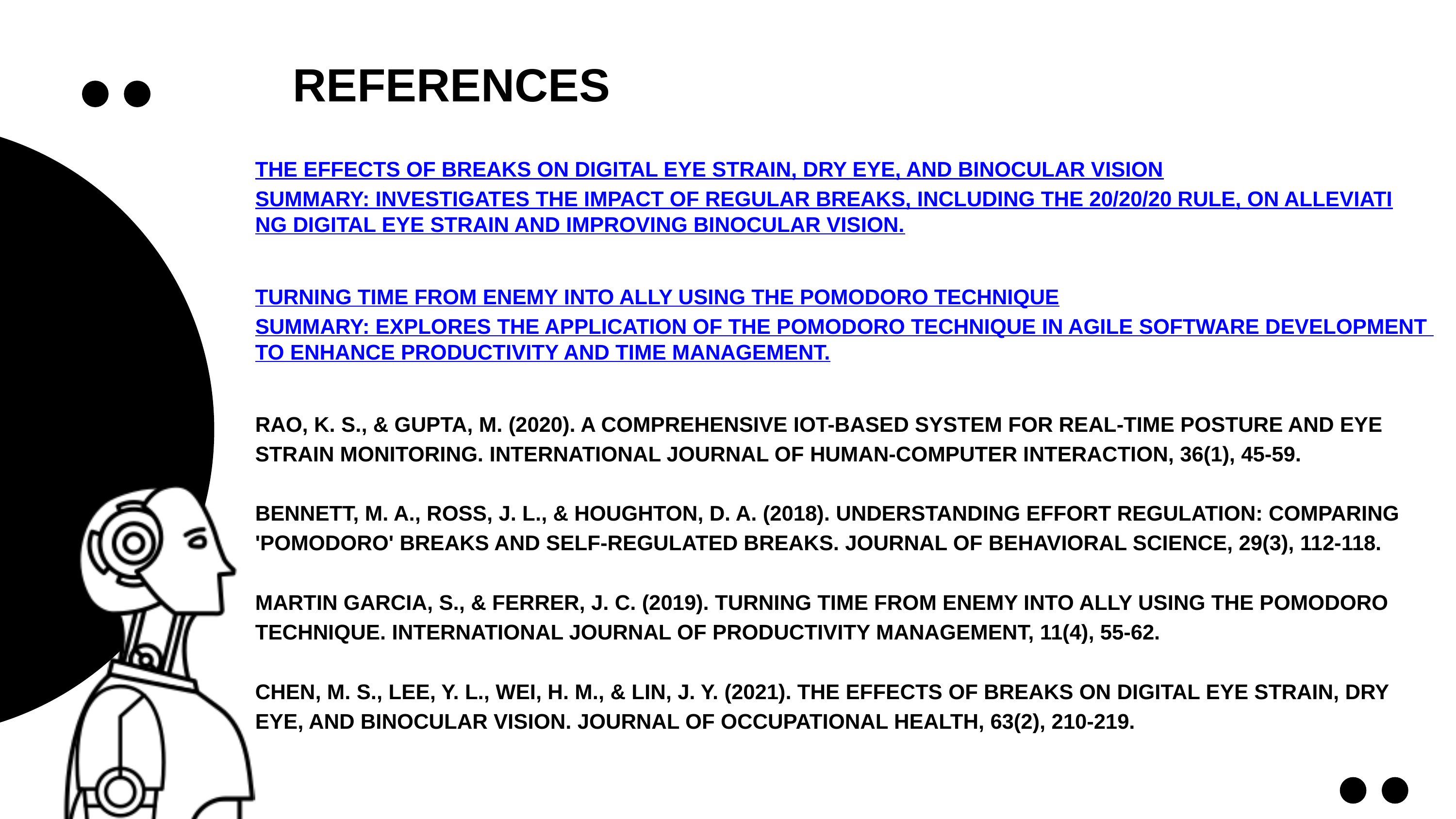

REFERENCES

THE EFFECTS OF BREAKS ON DIGITAL EYE STRAIN, DRY EYE, AND BINOCULAR VISION
SUMMARY: INVESTIGATES THE IMPACT OF REGULAR BREAKS, INCLUDING THE 20/20/20 RULE, ON ALLEVIATING DIGITAL EYE STRAIN AND IMPROVING BINOCULAR VISION.
TURNING TIME FROM ENEMY INTO ALLY USING THE POMODORO TECHNIQUE
SUMMARY: EXPLORES THE APPLICATION OF THE POMODORO TECHNIQUE IN AGILE SOFTWARE DEVELOPMENT TO ENHANCE PRODUCTIVITY AND TIME MANAGEMENT.
RAO, K. S., & GUPTA, M. (2020). A COMPREHENSIVE IOT-BASED SYSTEM FOR REAL-TIME POSTURE AND EYE STRAIN MONITORING. INTERNATIONAL JOURNAL OF HUMAN-COMPUTER INTERACTION, 36(1), 45-59.

BENNETT, M. A., ROSS, J. L., & HOUGHTON, D. A. (2018). UNDERSTANDING EFFORT REGULATION: COMPARING 'POMODORO' BREAKS AND SELF-REGULATED BREAKS. JOURNAL OF BEHAVIORAL SCIENCE, 29(3), 112-118.

MARTIN GARCIA, S., & FERRER, J. C. (2019). TURNING TIME FROM ENEMY INTO ALLY USING THE POMODORO TECHNIQUE. INTERNATIONAL JOURNAL OF PRODUCTIVITY MANAGEMENT, 11(4), 55-62.

CHEN, M. S., LEE, Y. L., WEI, H. M., & LIN, J. Y. (2021). THE EFFECTS OF BREAKS ON DIGITAL EYE STRAIN, DRY EYE, AND BINOCULAR VISION. JOURNAL OF OCCUPATIONAL HEALTH, 63(2), 210-219.